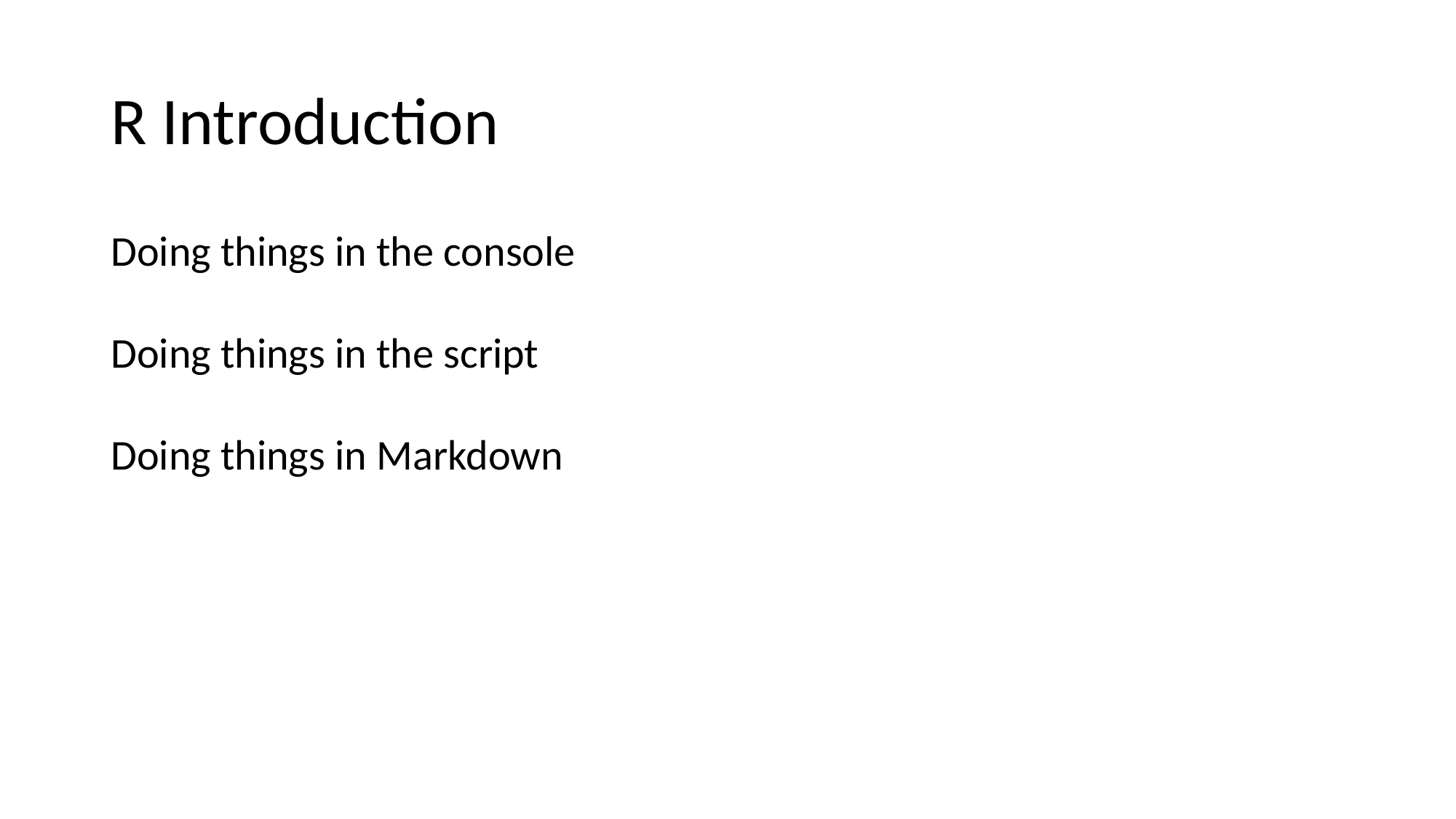

# R Introduction
Doing things in the console

Doing things in the script

Doing things in Markdown